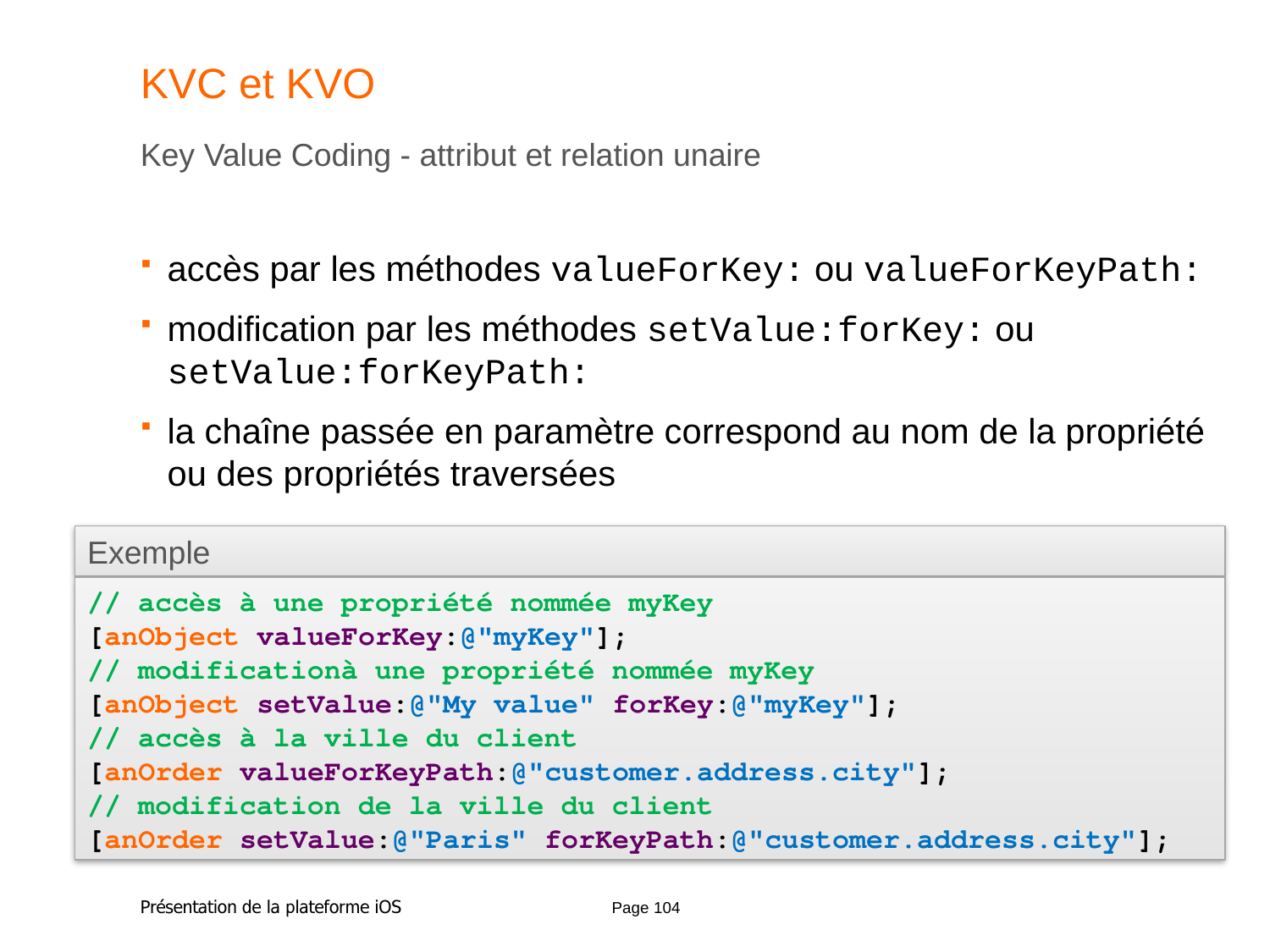

# KVC et KVO
Key Value Coding - attribut et relation unaire
accès par les méthodes valueForKey: ou valueForKeyPath:
modification par les méthodes setValue:forKey: ou setValue:forKeyPath:
la chaîne passée en paramètre correspond au nom de la propriété ou des propriétés traversées
Exemple
// accès à une propriété nommée myKey
[anObject valueForKey:@"myKey"];
// modificationà une propriété nommée myKey
[anObject setValue:@"My value" forKey:@"myKey"];
// accès à la ville du client
[anOrder valueForKeyPath:@"customer.address.city"];
// modification de la ville du client
[anOrder setValue:@"Paris" forKeyPath:@"customer.address.city"];
Présentation de la plateforme iOS